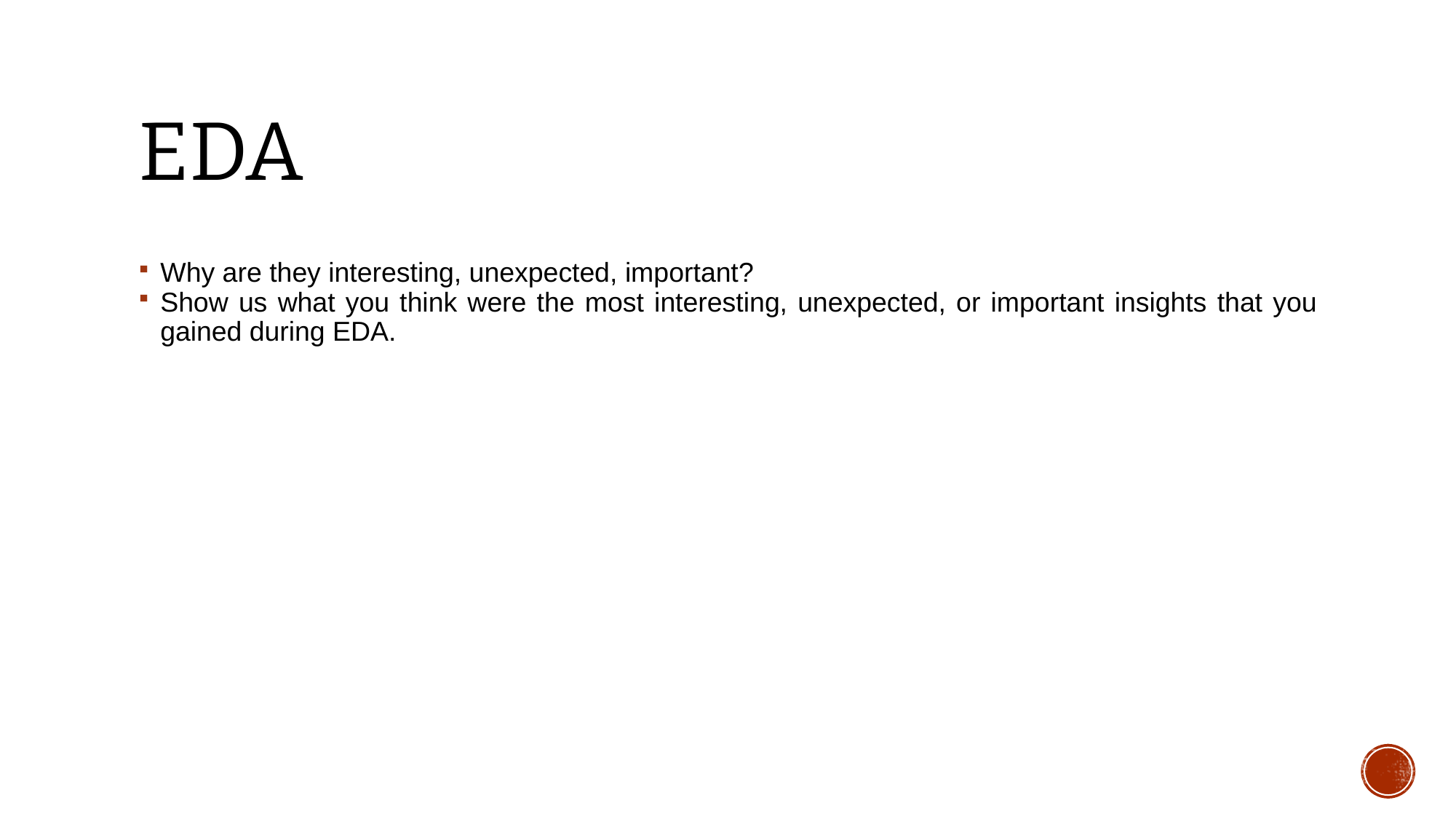

# EDA
Why are they interesting, unexpected, important?
Show us what you think were the most interesting, unexpected, or important insights that you gained during EDA.